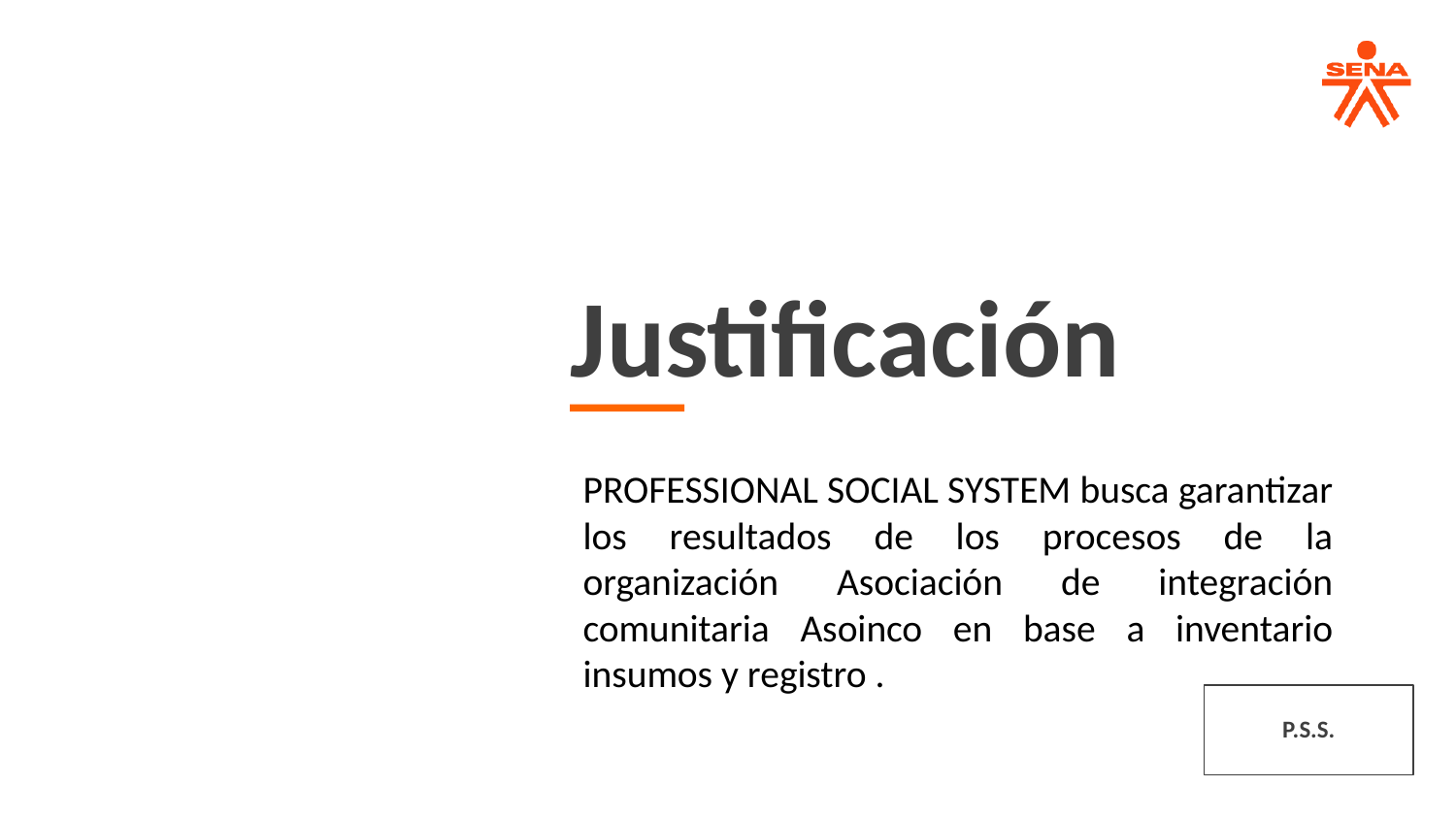

Justificación

PROFESSIONAL SOCIAL SYSTEM busca garantizar los resultados de los procesos de la organización Asociación de integración comunitaria Asoinco en base a inventario insumos y registro .

P.S.S.